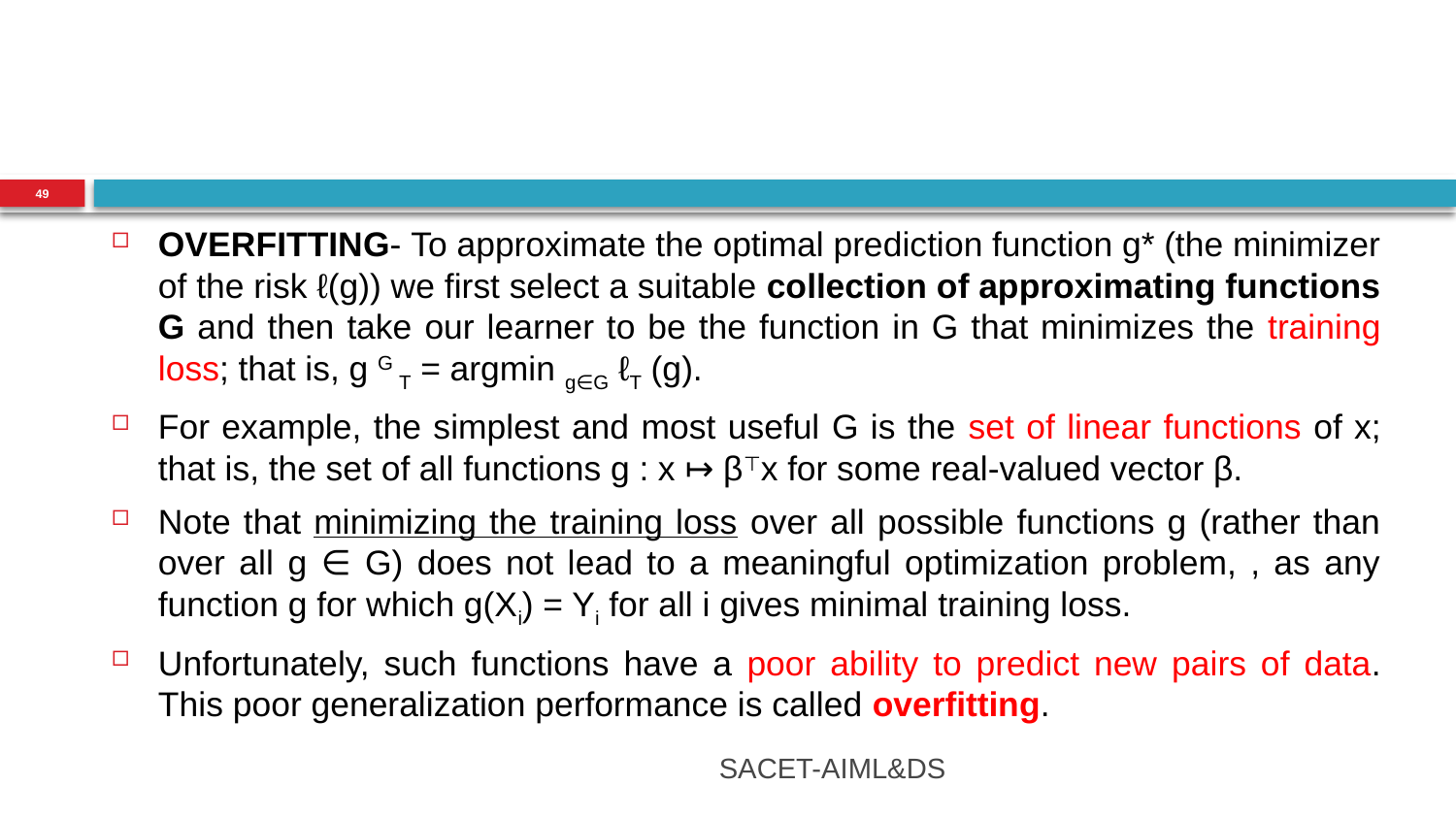

#
49
OVERFITTING- To approximate the optimal prediction function g* (the minimizer of the risk ℓ(g)) we first select a suitable collection of approximating functions G and then take our learner to be the function in G that minimizes the training loss; that is, g G T = argmin g∈G ℓT (g).
For example, the simplest and most useful G is the set of linear functions of x; that is, the set of all functions g : x ↦ β⊤x for some real-valued vector β.
Note that minimizing the training loss over all possible functions g (rather than over all g ∈ G) does not lead to a meaningful optimization problem, , as any function g for which g(Xi) = Yi for all i gives minimal training loss.
Unfortunately, such functions have a poor ability to predict new pairs of data. This poor generalization performance is called overfitting.

SACET-AIML&DS